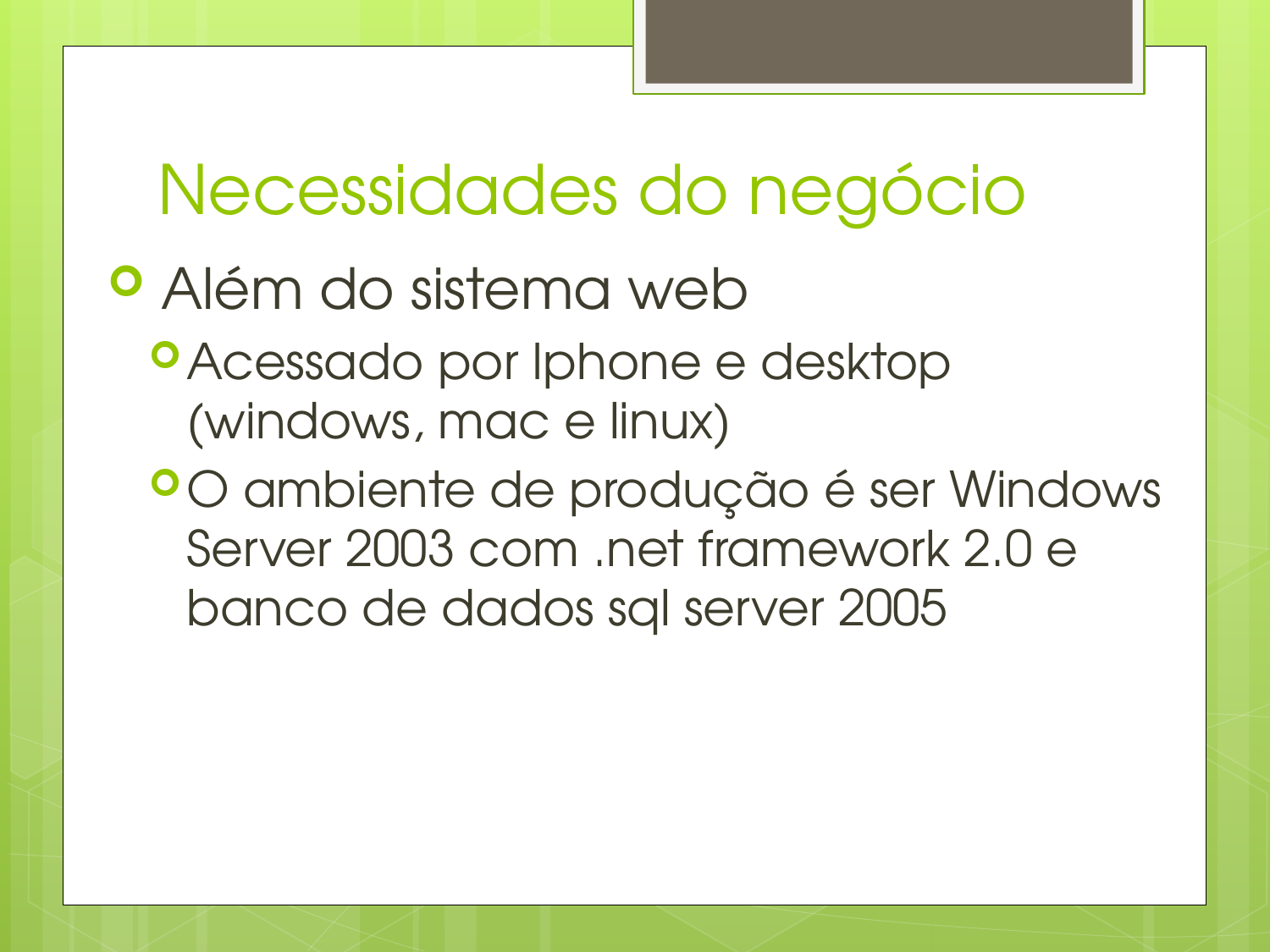

# Necessidades do negócio
 Além do sistema web
Acessado por Iphone e desktop (windows, mac e linux)
O ambiente de produção é ser Windows Server 2003 com .net framework 2.0 e banco de dados sql server 2005